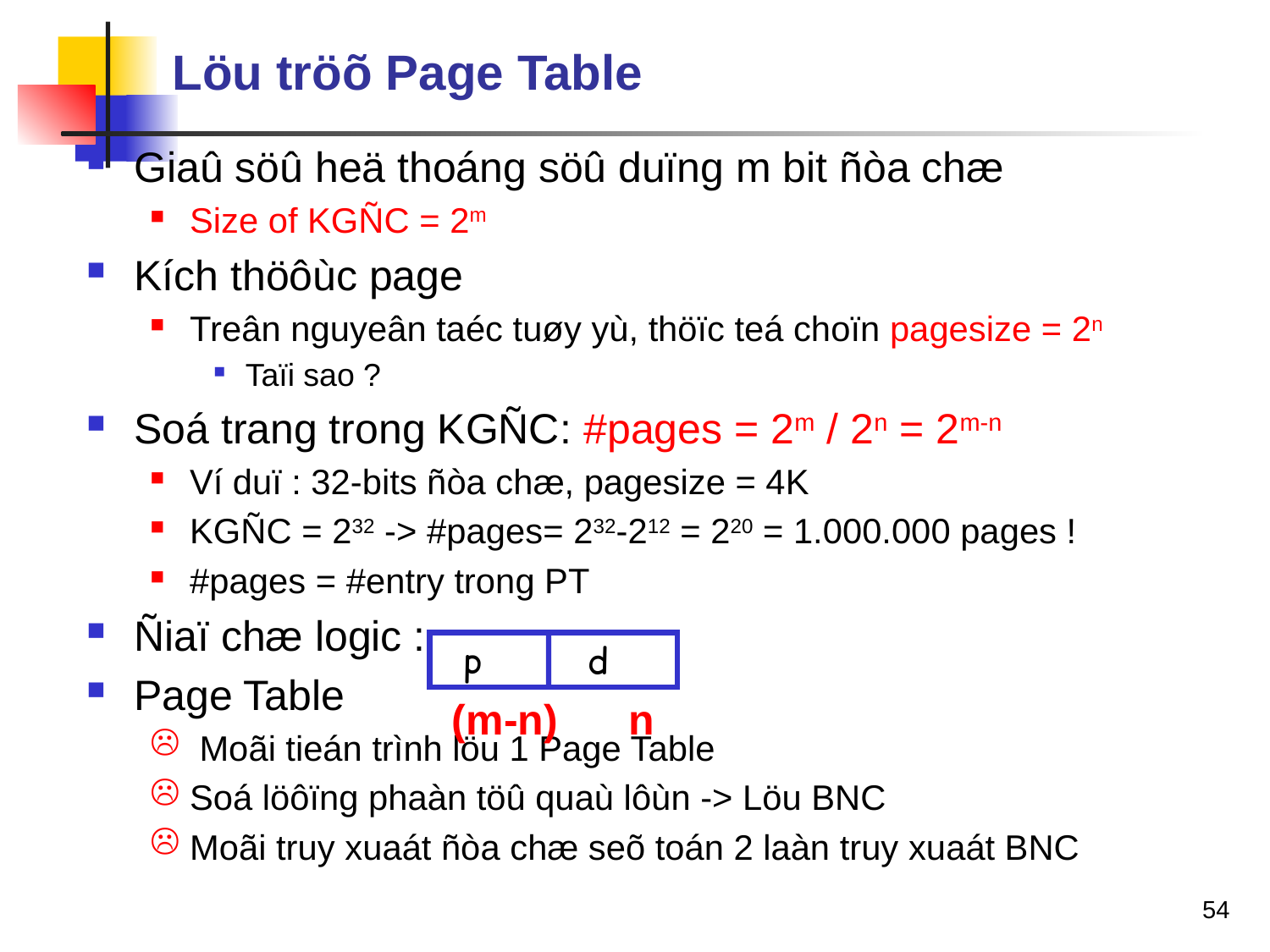

# Löu tröõ Page Table
Giaû söû heä thoáng söû duïng m bit ñòa chæ
Size of KGÑC = 2m
Kích thöôùc page
Treân nguyeân taéc tuøy yù, thöïc teá choïn pagesize = 2n
Taïi sao ?
Soá trang trong KGÑC: #pages = 2m / 2n = 2m-n
Ví duï : 32-bits ñòa chæ, pagesize = 4K
KGÑC = 232 -> #pages= 232-212 = 220 = 1.000.000 pages !
#pages = #entry trong PT
Ñiaï chæ logic :
Page Table
 Moãi tieán trình löu 1 Page Table
Soá löôïng phaàn töû quaù lôùn -> Löu BNC
Moãi truy xuaát ñòa chæ seõ toán 2 laàn truy xuaát BNC
  p          d

(m-n)      n
54